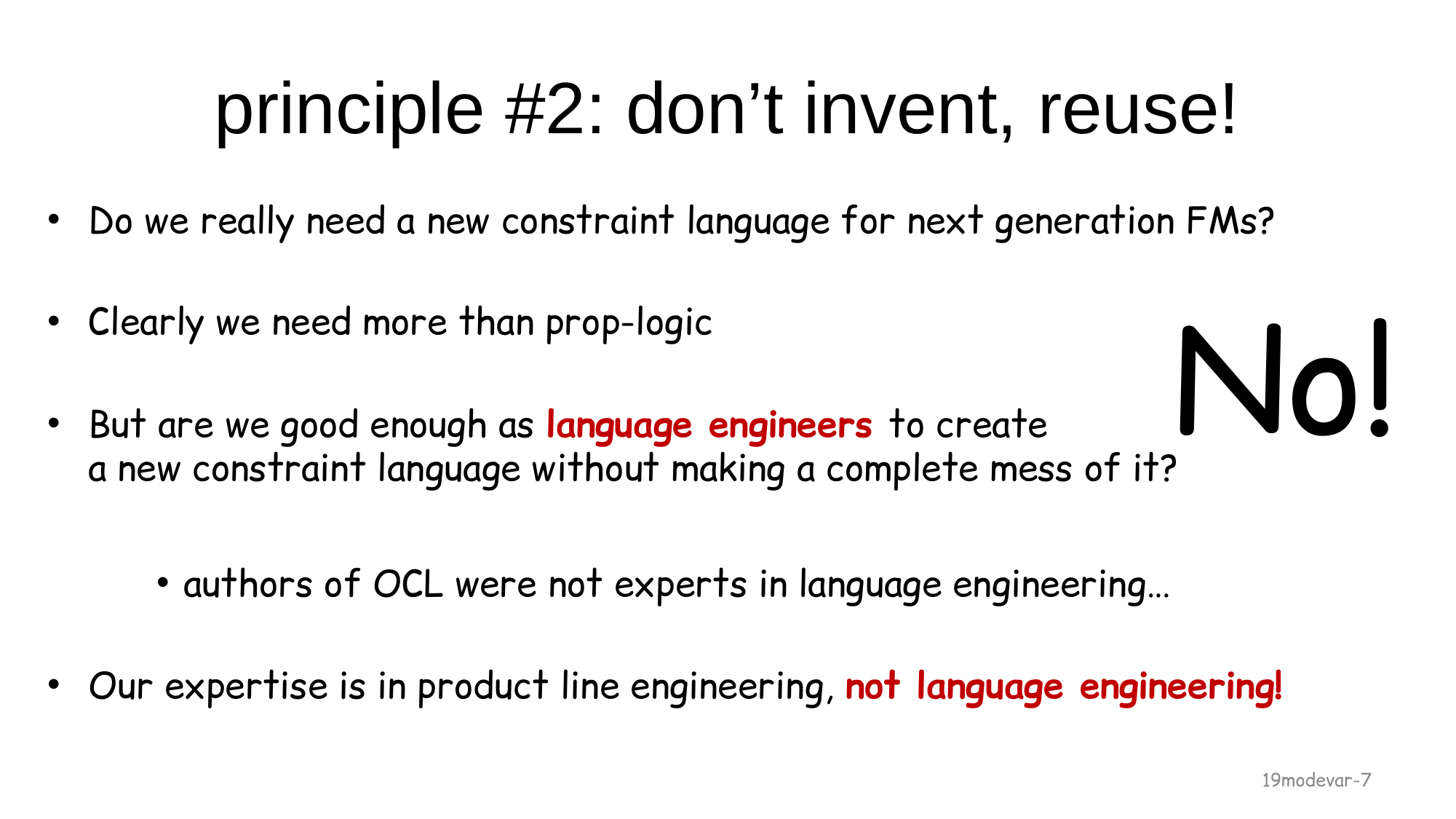

# principle #2: don’t invent, reuse!
Do we really need a new constraint language for next generation FMs?

Clearly we need more than prop-logic

But are we good enough as language engineers to create
a new constraint language without making a complete mess of it?

authors of OCL were not experts in language engineering…

Our expertise is in product line engineering, not language engineering!
No!
19modevar-7